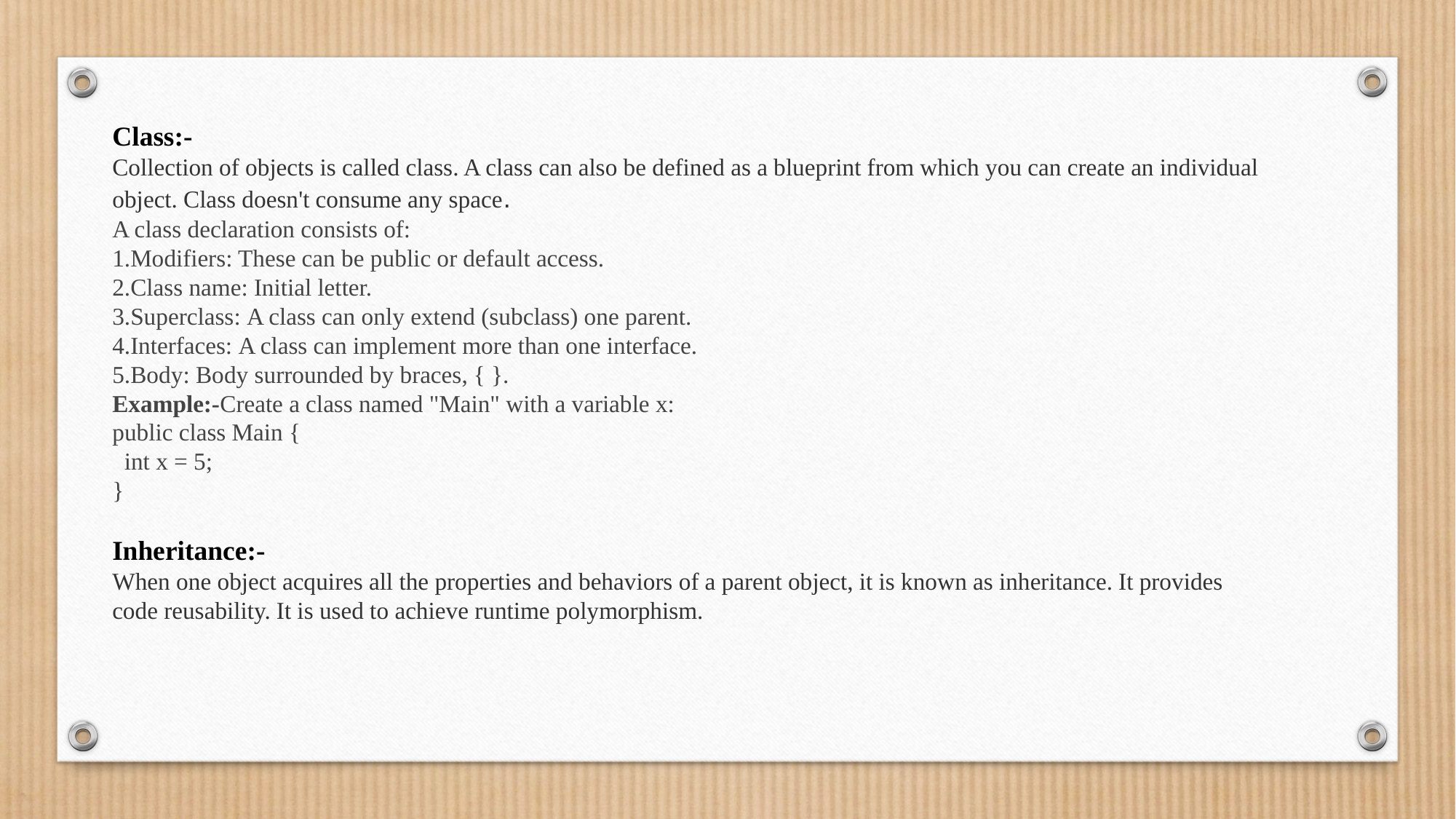

Class:-
Collection of objects is called class. A class can also be defined as a blueprint from which you can create an individual
object. Class doesn't consume any space.
A class declaration consists of:
Modifiers: These can be public or default access.
Class name: Initial letter.
Superclass: A class can only extend (subclass) one parent.
Interfaces: A class can implement more than one interface.
Body: Body surrounded by braces, { }.
Example:-Create a class named "Main" with a variable x:
public class Main {
  int x = 5;
}

Inheritance:-
When one object acquires all the properties and behaviors of a parent object, it is known as inheritance. It provides
code reusability. It is used to achieve runtime polymorphism.